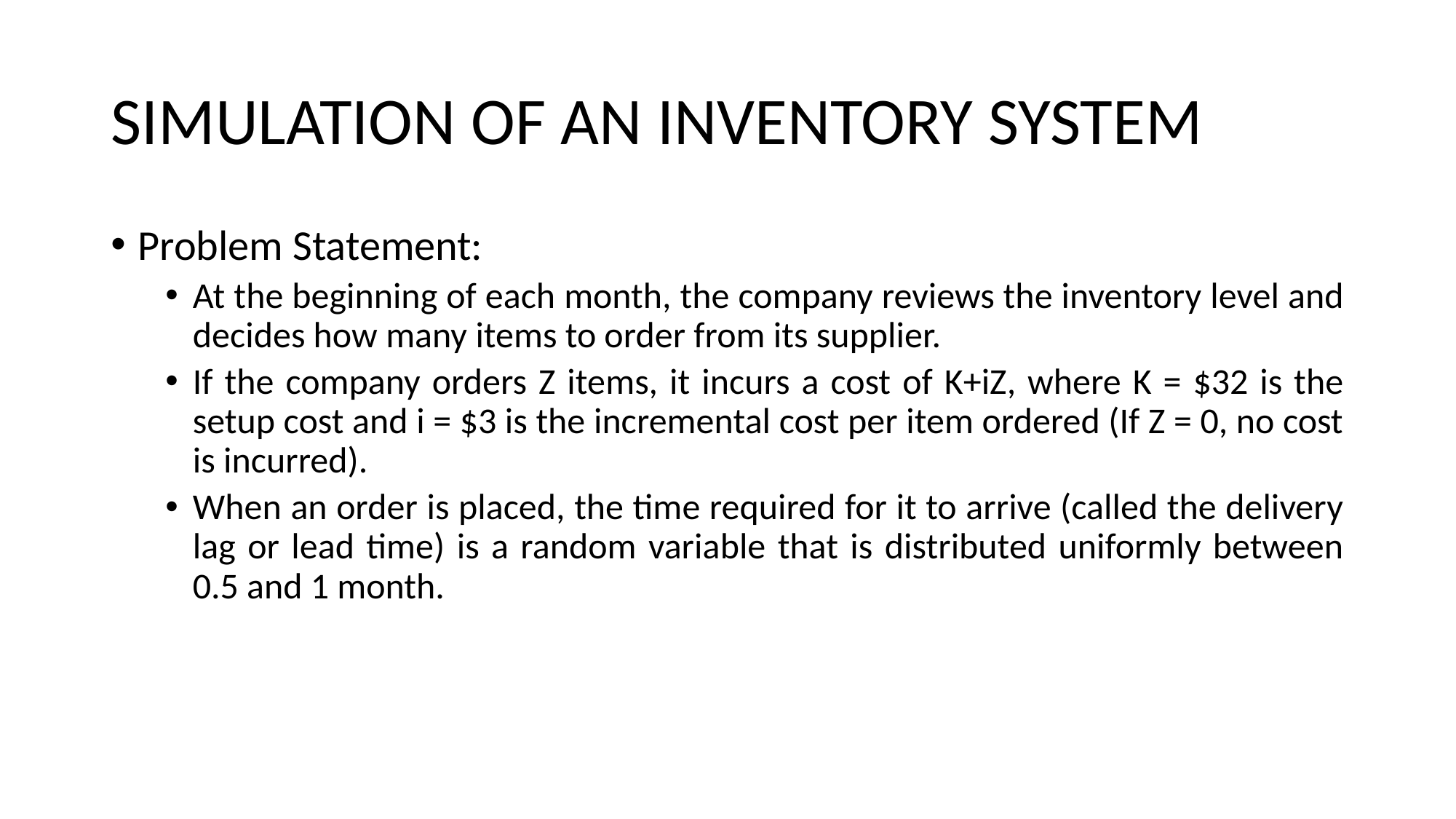

# SIMULATION OF AN INVENTORY SYSTEM
Problem Statement:
At the beginning of each month, the company reviews the inventory level and decides how many items to order from its supplier.
If the company orders Z items, it incurs a cost of K+iZ, where K = $32 is the setup cost and i = $3 is the incremental cost per item ordered (If Z = 0, no cost is incurred).
When an order is placed, the time required for it to arrive (called the delivery lag or lead time) is a random variable that is distributed uniformly between 0.5 and 1 month.